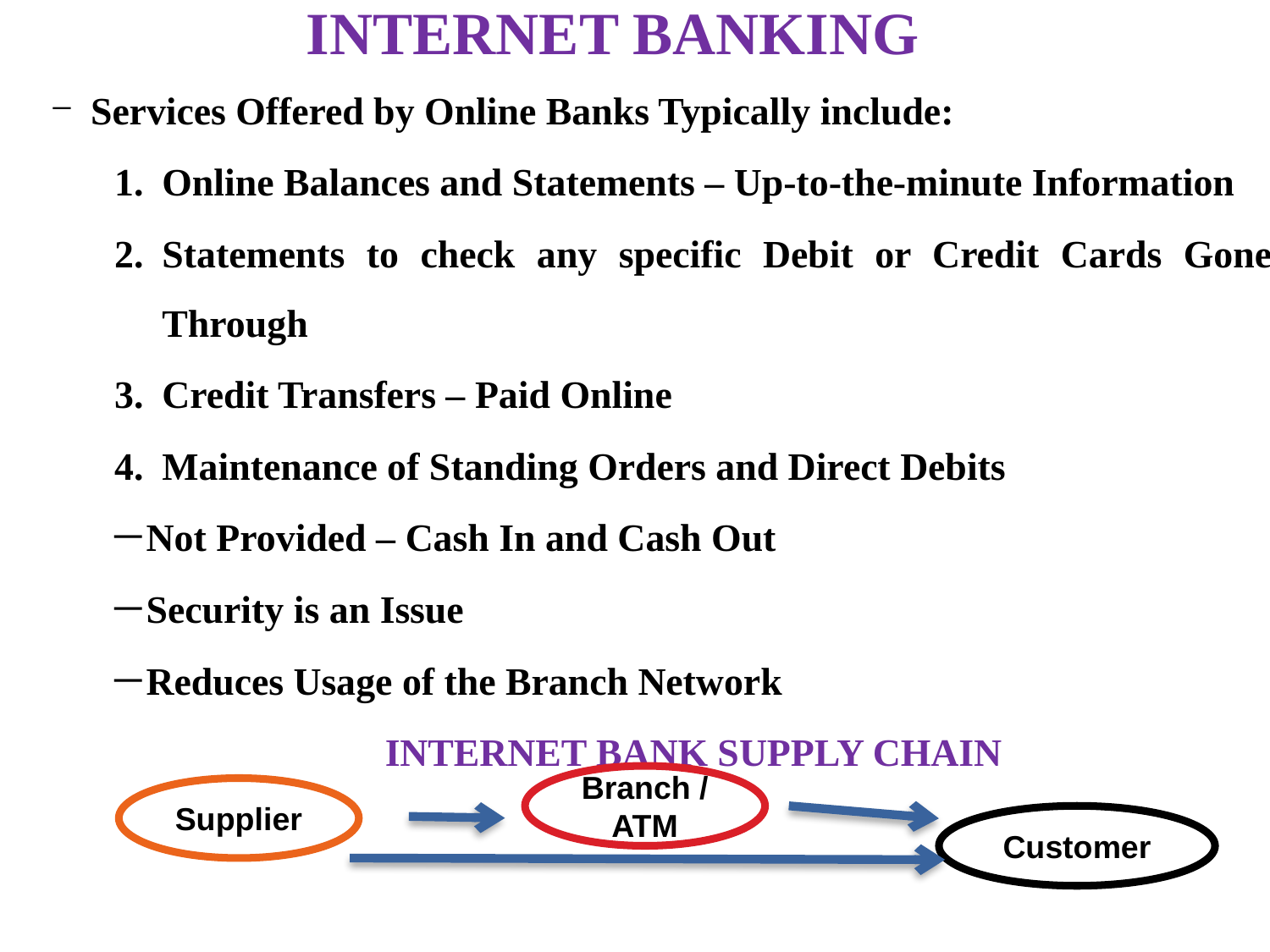

INTERNET BANKING

Services Offered by Online Banks Typically include:
Online Balances and Statements – Up-to-the-minute Information
Statements to check any specific Debit or Credit Cards Gone Through
Credit Transfers – Paid Online
Maintenance of Standing Orders and Direct Debits
Not Provided – Cash In and Cash Out
Security is an Issue
Reduces Usage of the Branch Network
INTERNET BANK SUPPLY CHAIN

Branch / ATM
Supplier
Customer